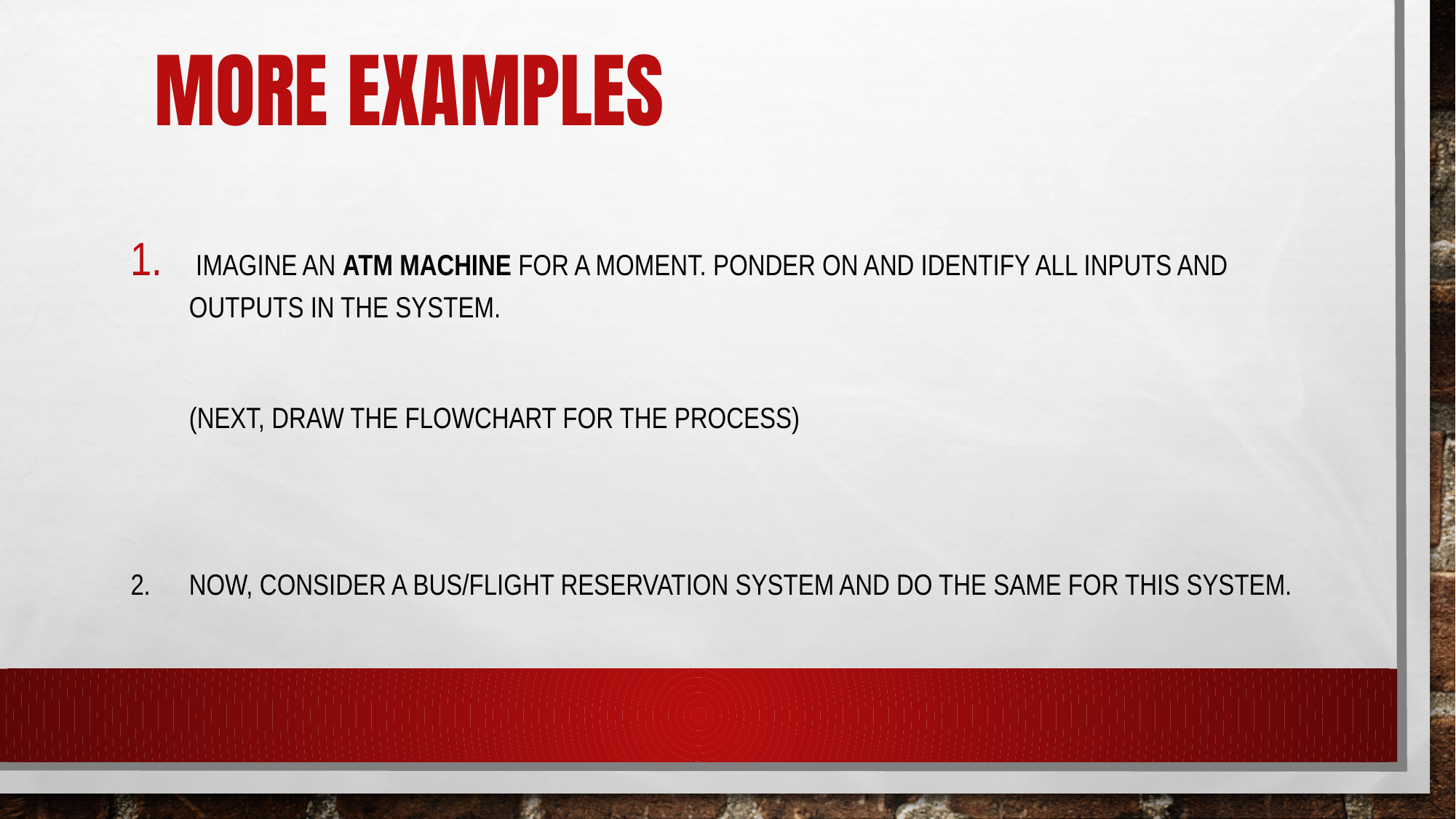

# More examples

 Imagine an Atm machine for a moment. Ponder on and identify all inputs and outputs in the system.

	(next, draw the flowchart for the process)

2.	Now, Consider a bus/flight reservation system and do the same for this system.